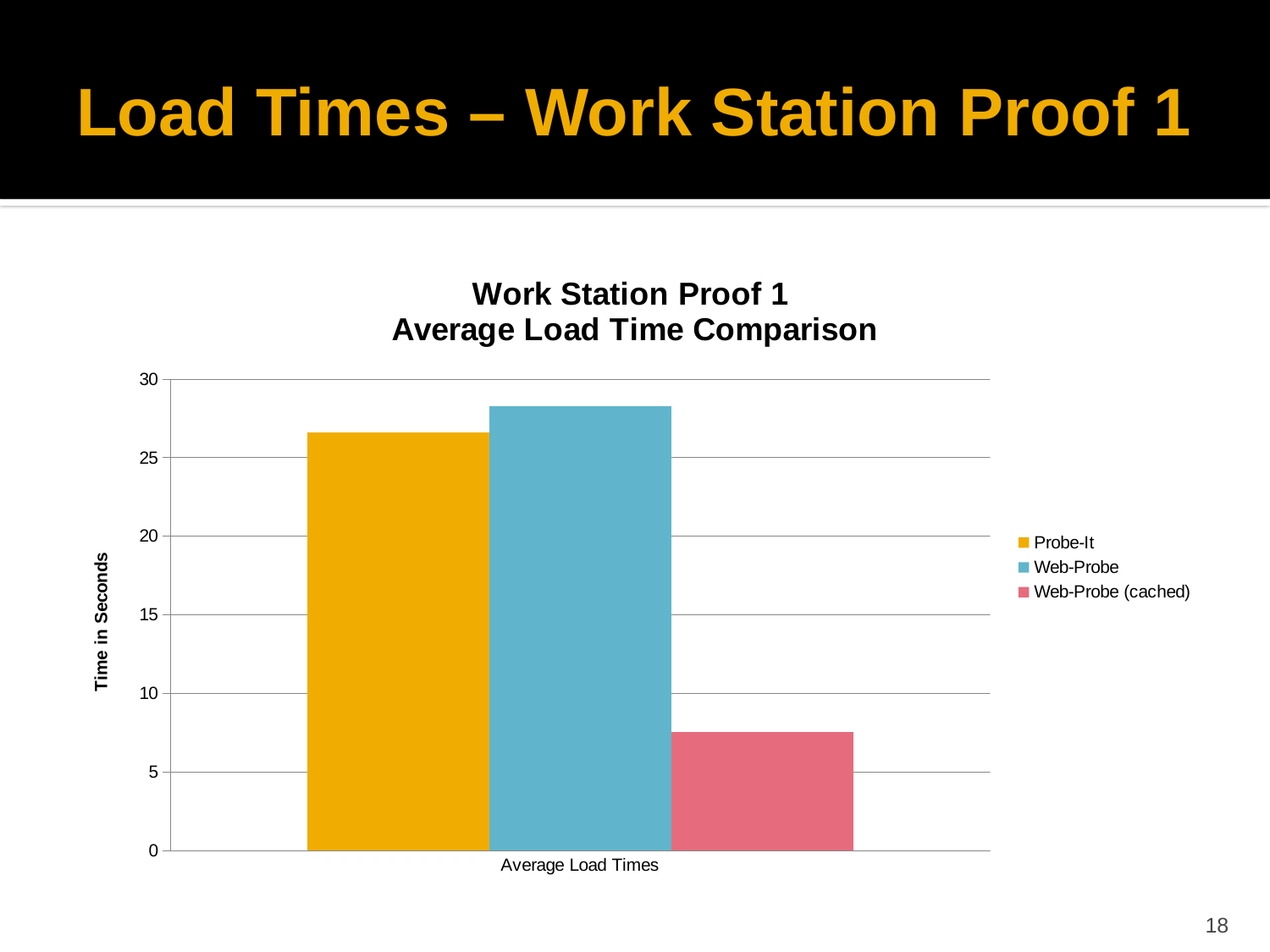

# Load Times – Work Station Proof 1

### Chart: Work Station Proof 1
Average Load Time Comparison

| Category | Probe-It | Web-Probe | Web-Probe (cached) |
|---|---|---|---|
| Average Load Times | 26.620000000000005 | 28.29 | 7.58 |
18